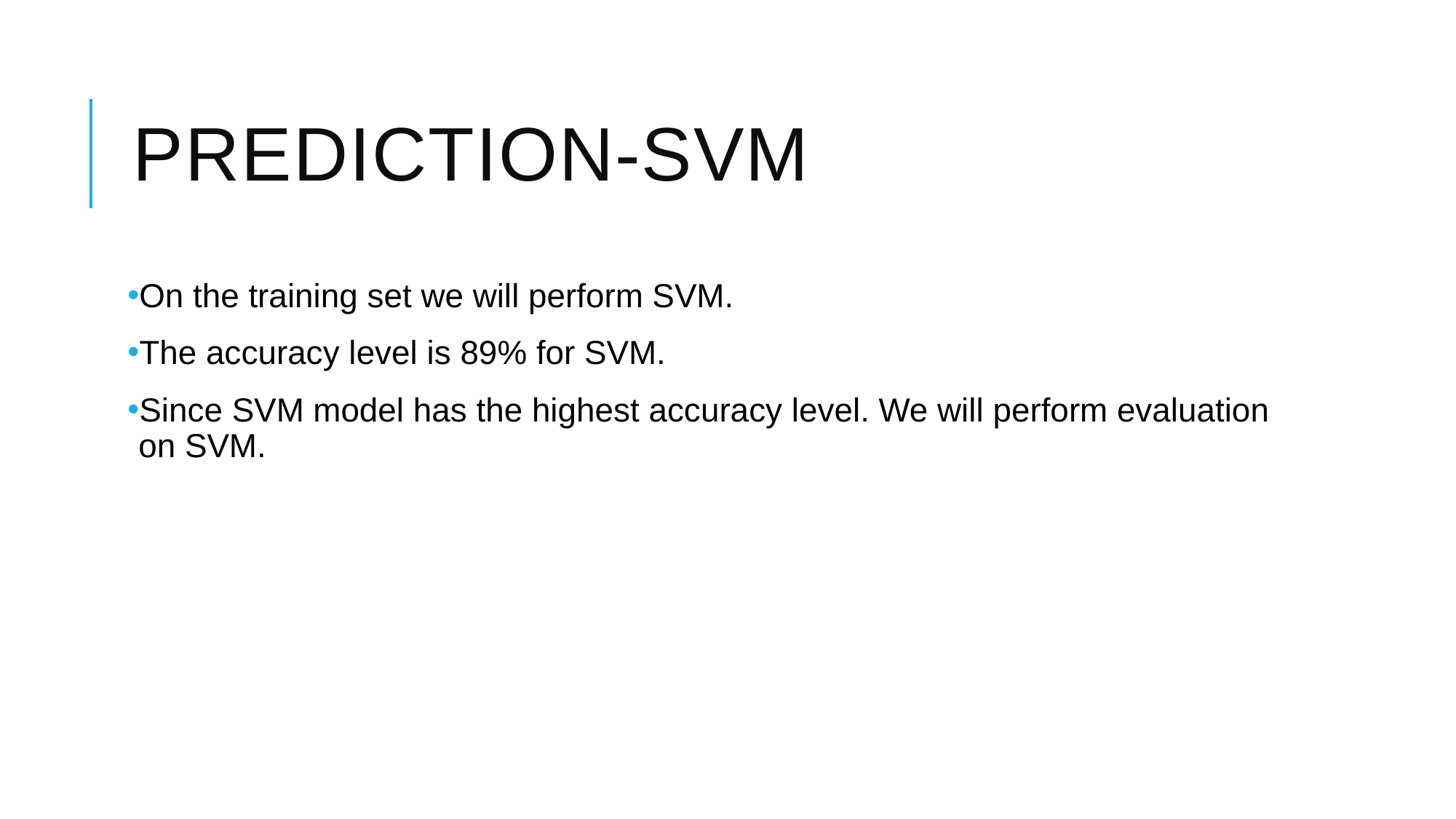

# Prediction-SVM
On the training set we will perform SVM.
The accuracy level is 89% for SVM.
Since SVM model has the highest accuracy level. We will perform evaluation on SVM.